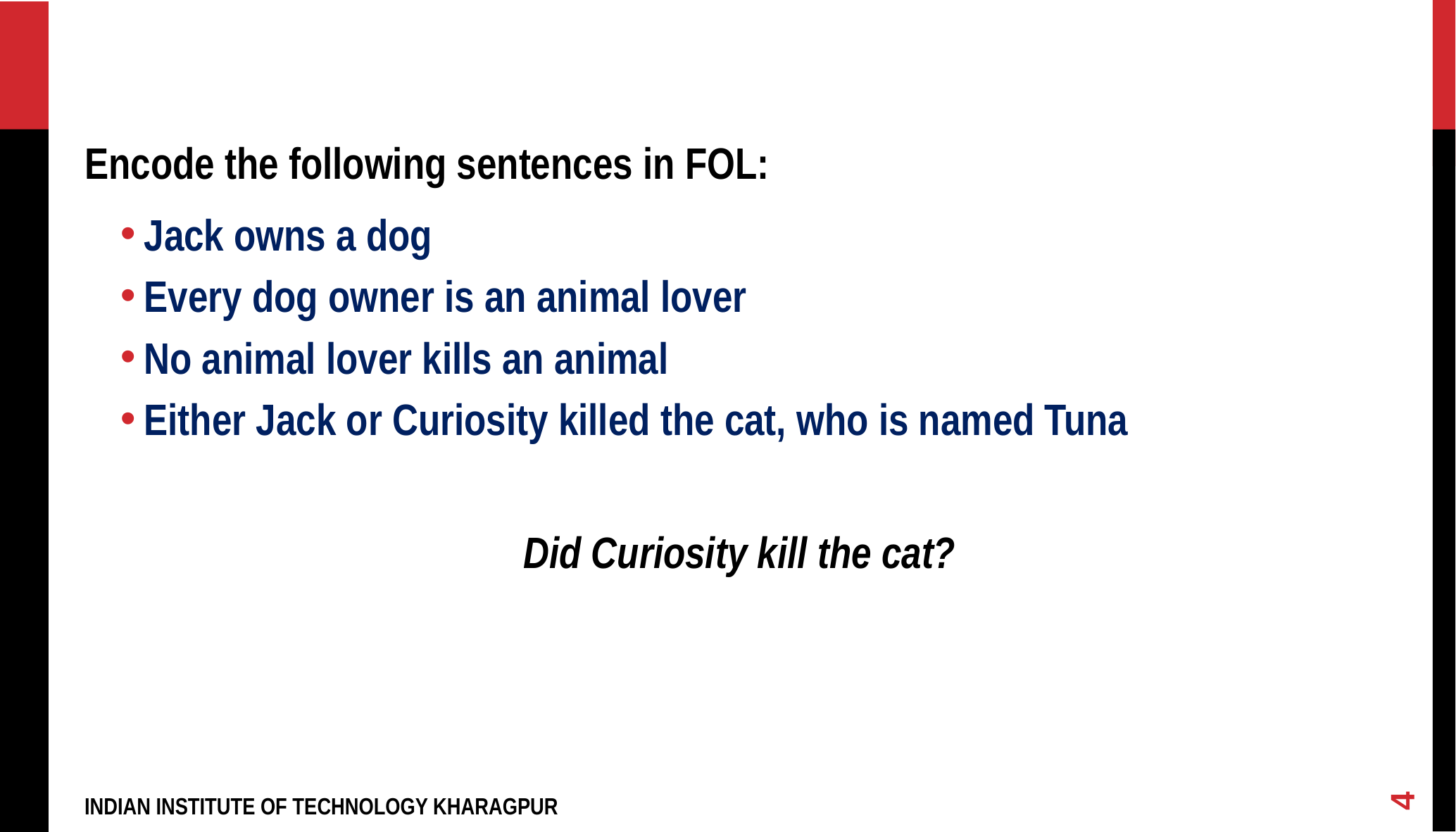

#
Encode the following sentences in FOL:
Jack owns a dog
Every dog owner is an animal lover
No animal lover kills an animal
Either Jack or Curiosity killed the cat, who is named Tuna

Did Curiosity kill the cat?
4
INDIAN INSTITUTE OF TECHNOLOGY KHARAGPUR